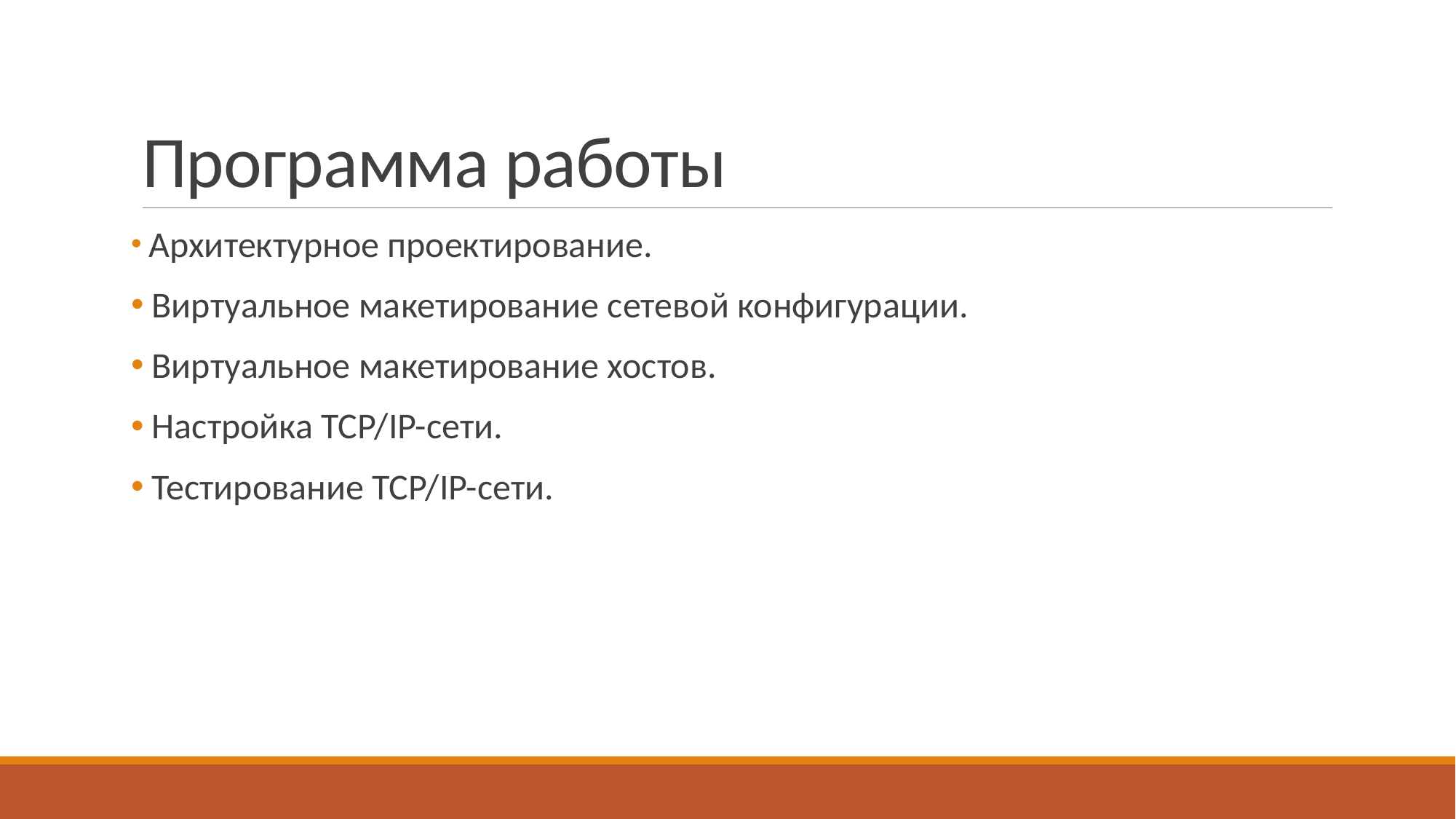

# Программа работы
 Архитектурное проектирование.
 Виртуальное макетирование сетевой конфигурации.
 Виртуальное макетирование хостов.
 Настройка TCP/IP-сети.
 Тестирование TCP/IP-сети.